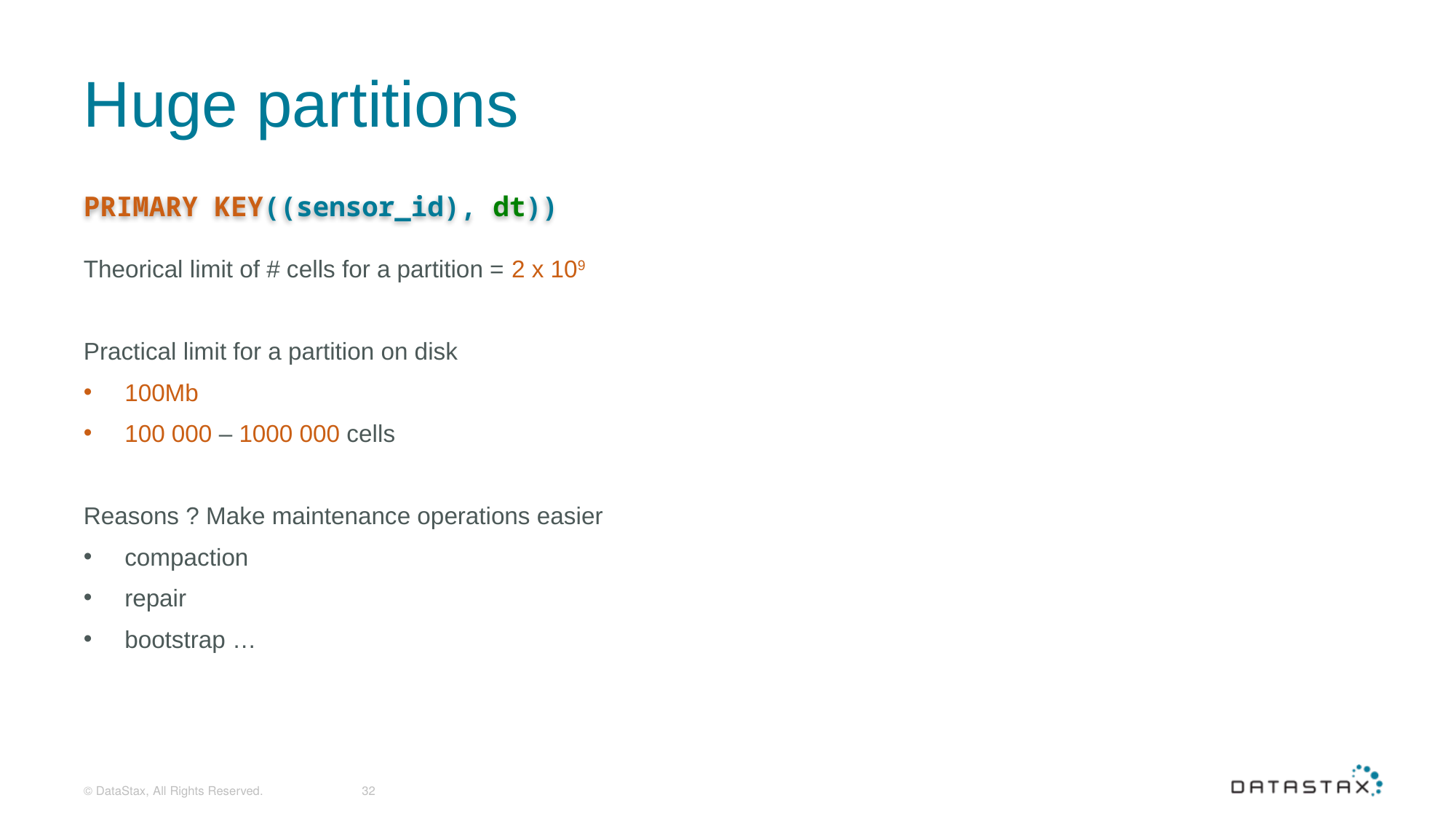

# Huge partitions
PRIMARY KEY((sensor_id), dt))
Theorical limit of # cells for a partition = 2 x 109

Practical limit for a partition on disk
100Mb
100 000 – 1000 000 cells

Reasons ? Make maintenance operations easier
compaction
repair
bootstrap …

© DataStax, All Rights Reserved.
32